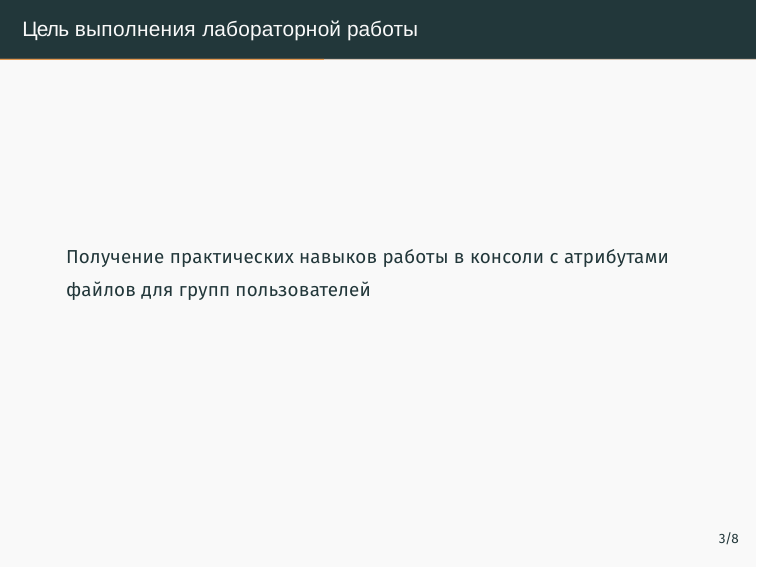

# Цель выполнения лабораторной работы

Получение практических навыков работы в консоли с атрибутами файлов для групп пользователей
3/8